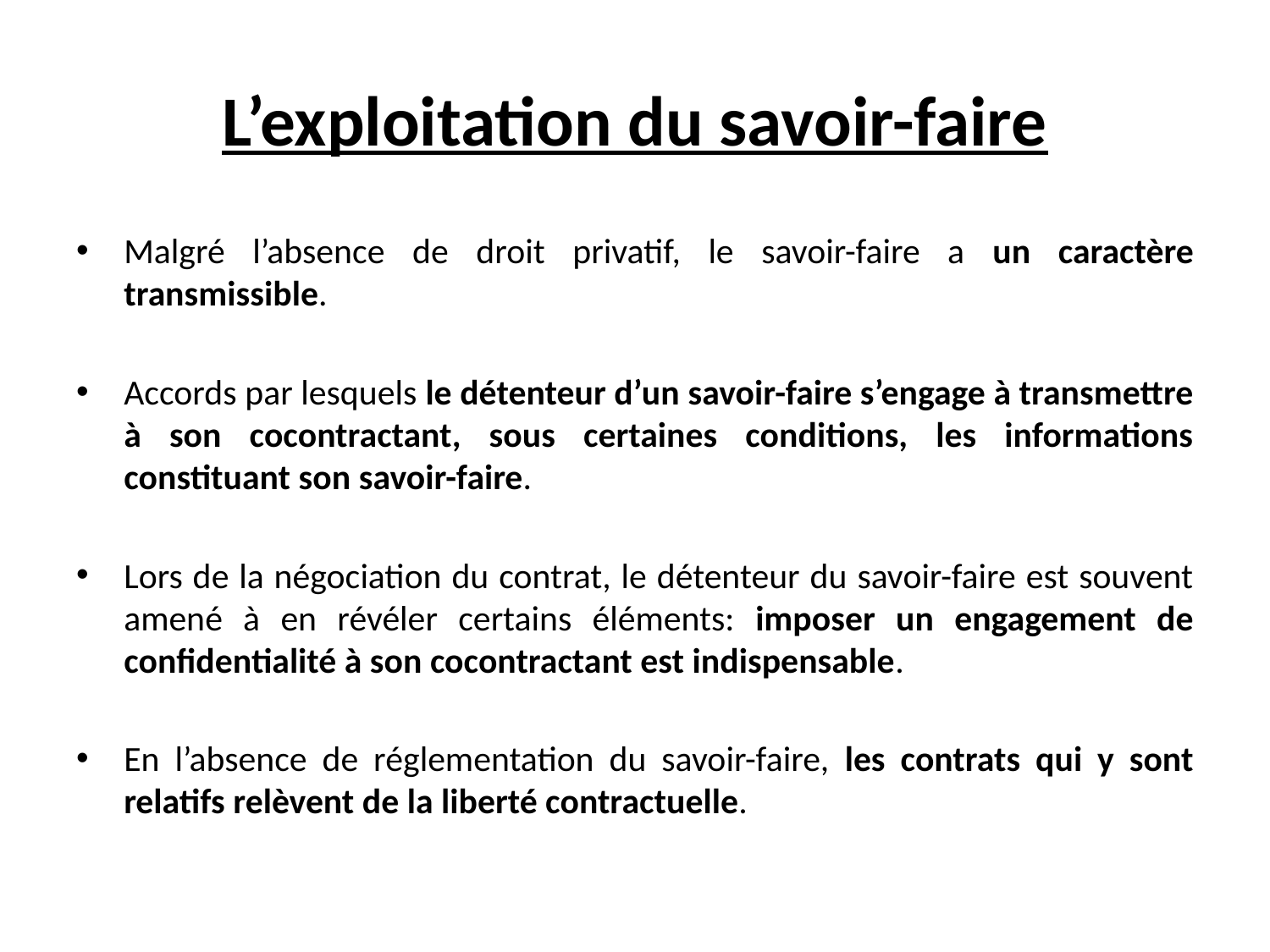

# L’exploitation du savoir-faire
Malgré l’absence de droit privatif, le savoir-faire a un caractère transmissible.

Accords par lesquels le détenteur d’un savoir-faire s’engage à transmettre à son cocontractant, sous certaines conditions, les informations constituant son savoir-faire.

Lors de la négociation du contrat, le détenteur du savoir-faire est souvent amené à en révéler certains éléments: imposer un engagement de confidentialité à son cocontractant est indispensable.

En l’absence de réglementation du savoir-faire, les contrats qui y sont relatifs relèvent de la liberté contractuelle.